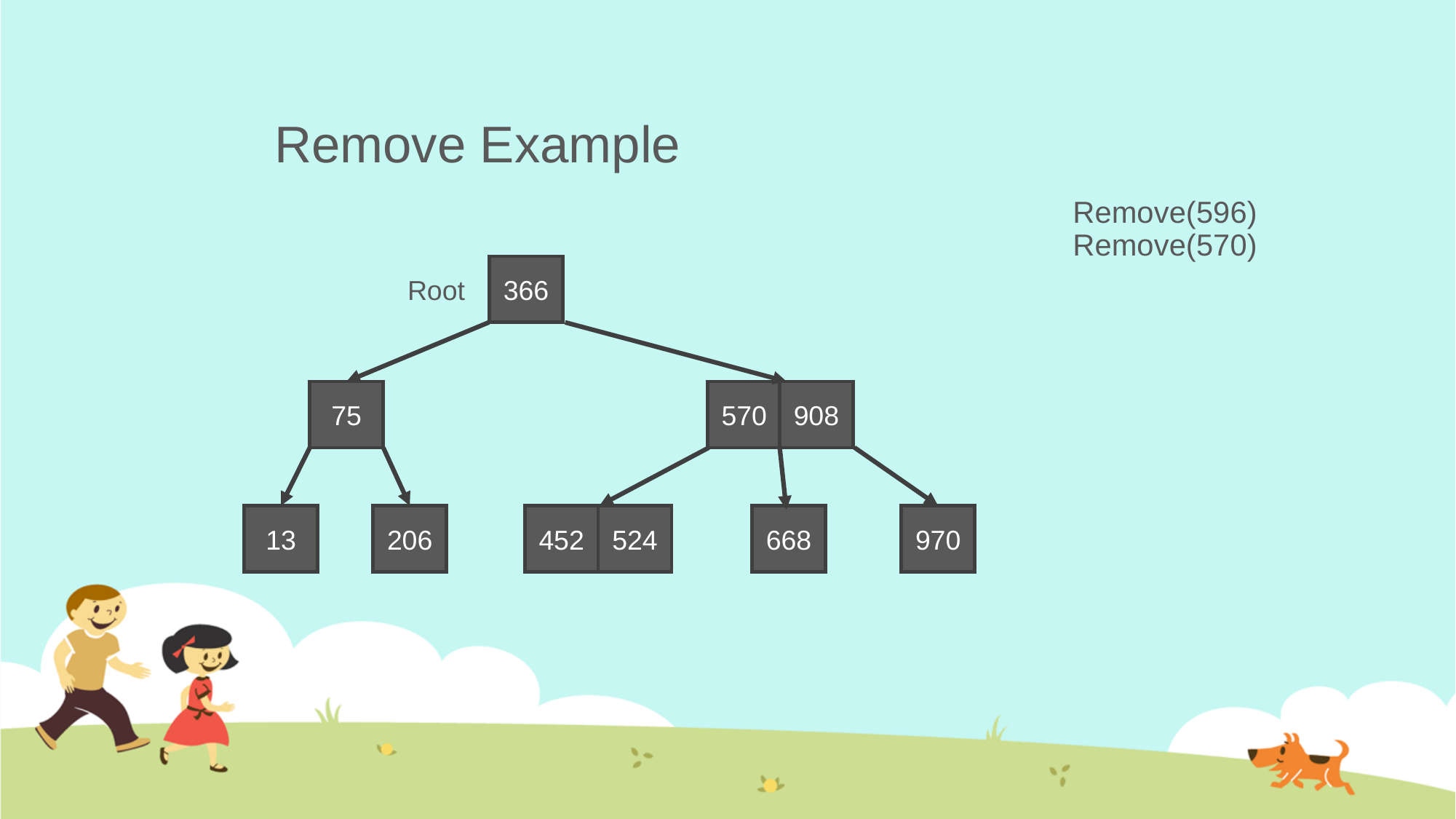

# Remove Example
Remove(596)
Remove(570)

366
Root
570
908
75
668
13
206
524
970
452